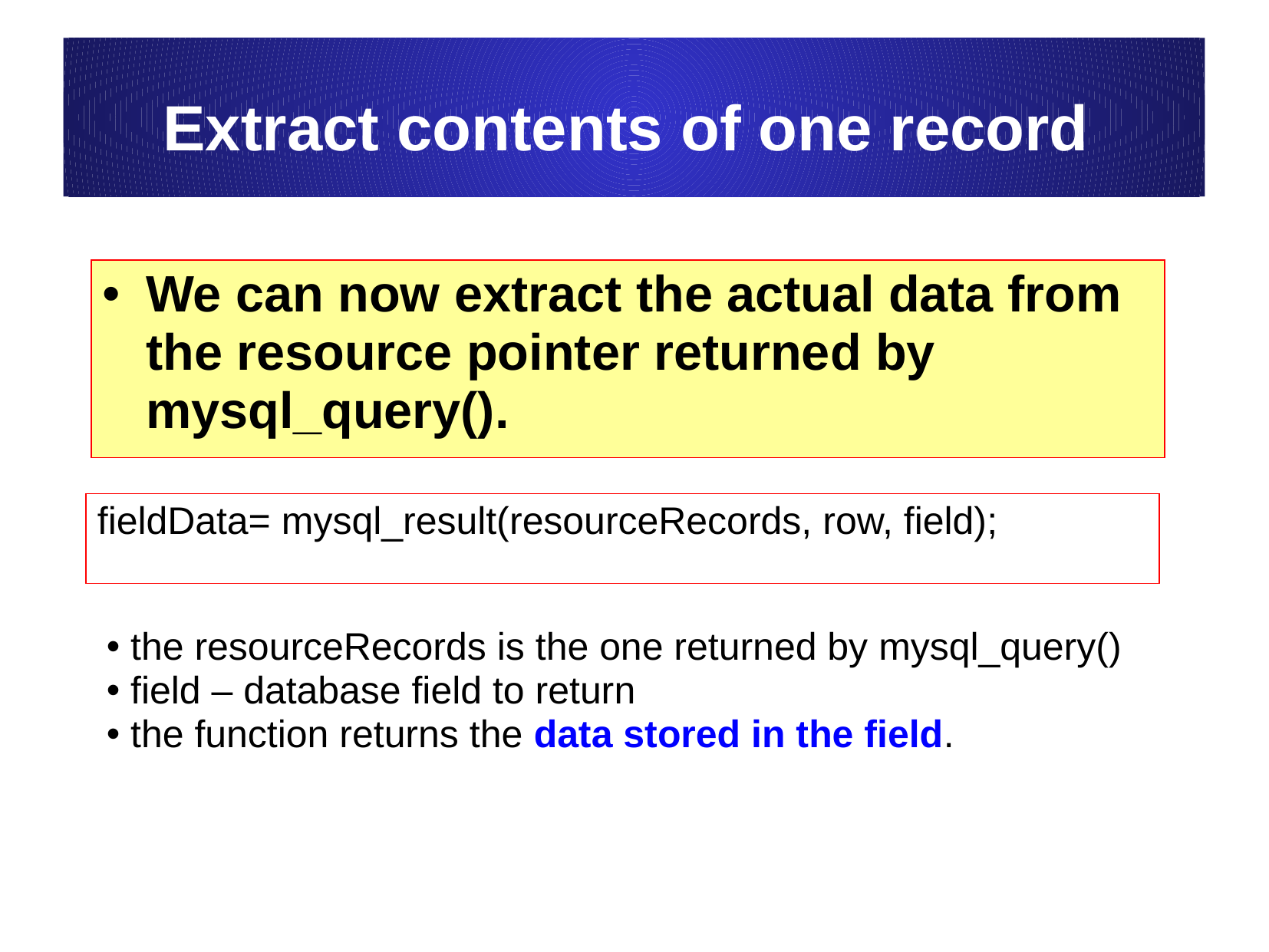

# Extract contents of one record
We can now extract the actual data from the resource pointer returned by mysql_query().
fieldData= mysql_result(resourceRecords, row, field);
 the resourceRecords is the one returned by mysql_query()
 field – database field to return
 the function returns the data stored in the field.